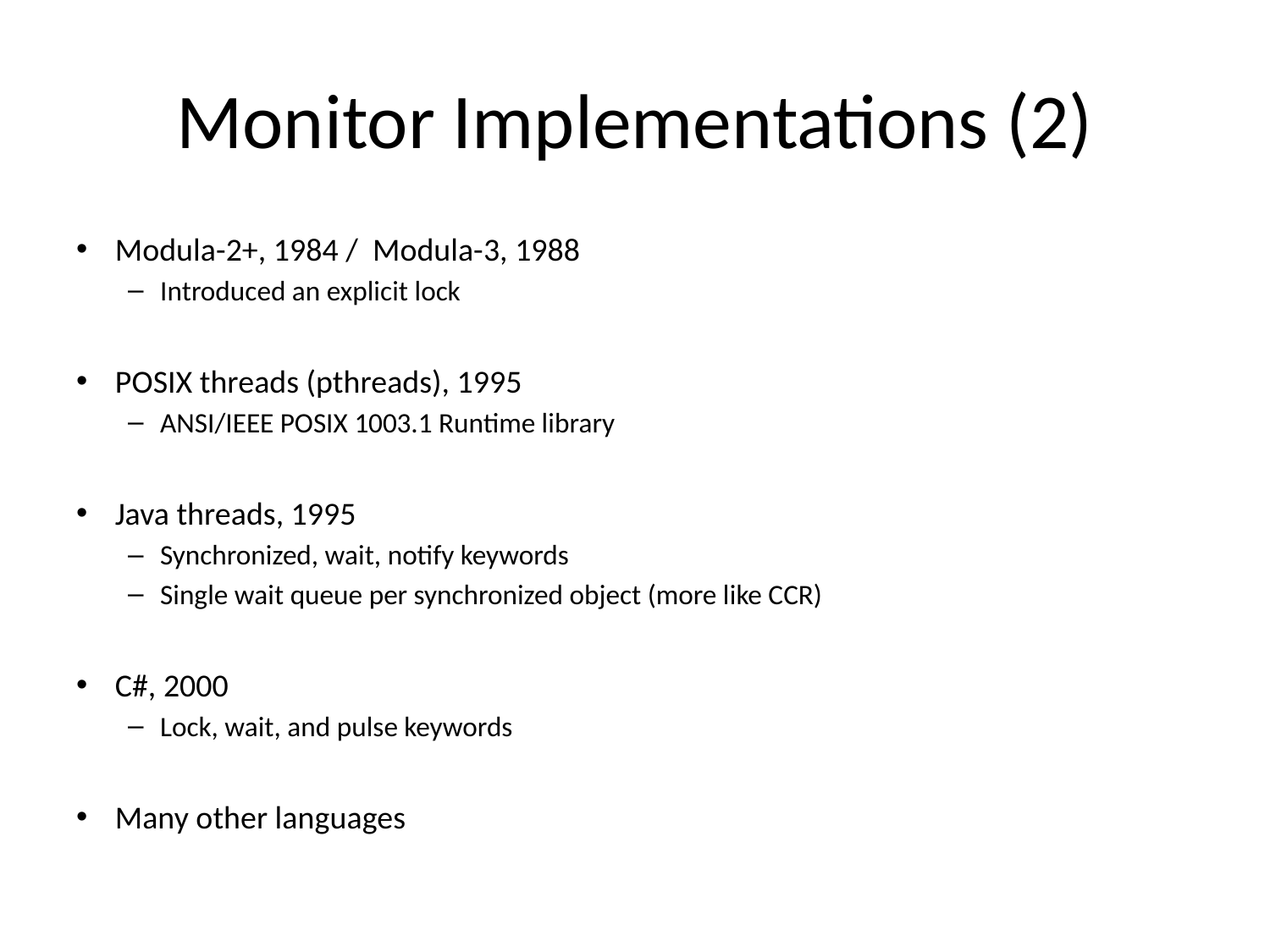

# Monitor Implementations (2)
Modula-2+, 1984 /  Modula-3, 1988
Introduced an explicit lock

POSIX threads (pthreads), 1995
ANSI/IEEE POSIX 1003.1 Runtime library

Java threads, 1995
Synchronized, wait, notify keywords
Single wait queue per synchronized object (more like CCR)

C#, 2000
Lock, wait, and pulse keywords

Many other languages